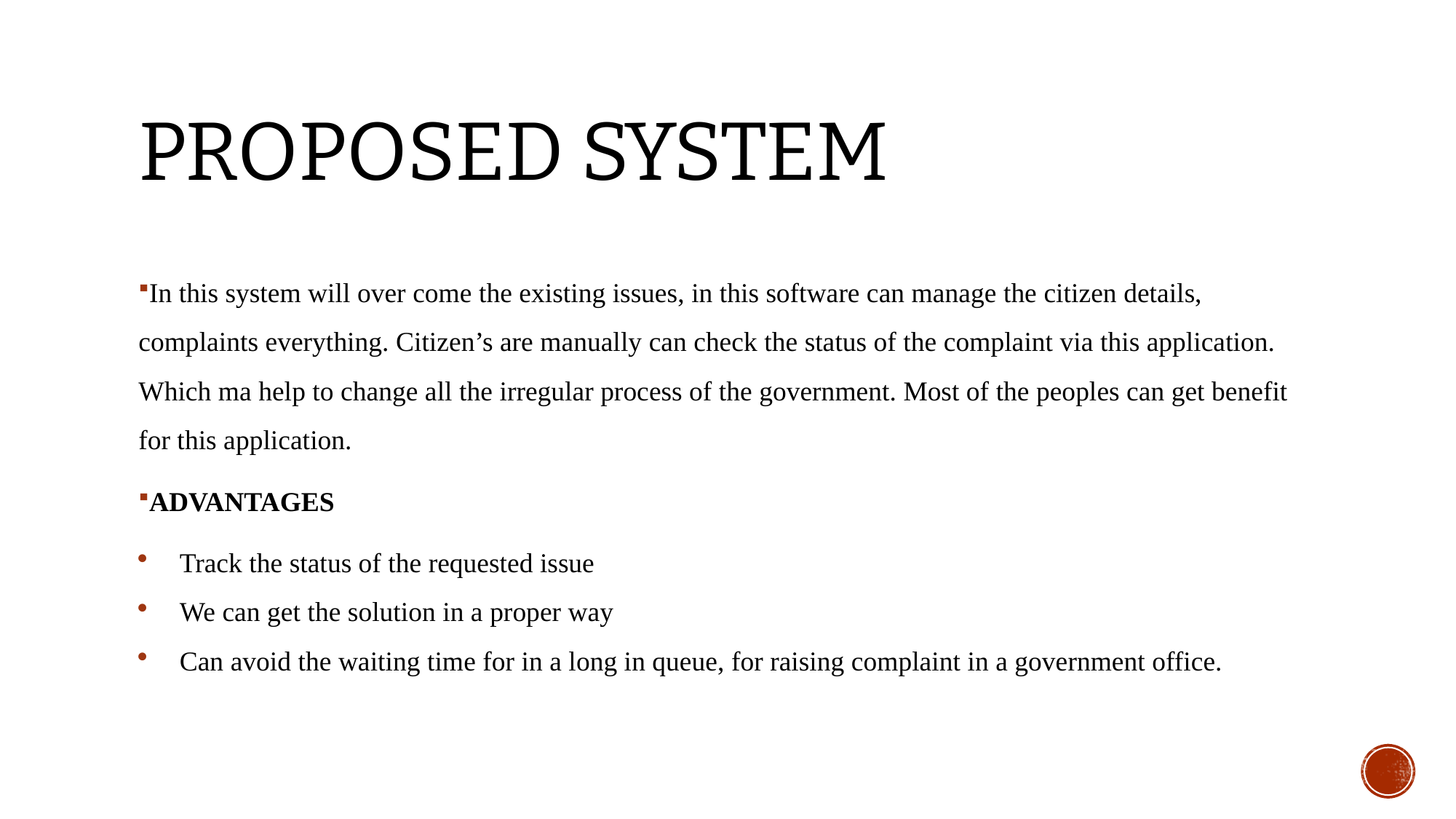

# PROPOSED SYSTEM
In this system will over come the existing issues, in this software can manage the citizen details, complaints everything. Citizen’s are manually can check the status of the complaint via this application. Which ma help to change all the irregular process of the government. Most of the peoples can get benefit for this application.
ADVANTAGES
Track the status of the requested issue
We can get the solution in a proper way
Can avoid the waiting time for in a long in queue, for raising complaint in a government office.